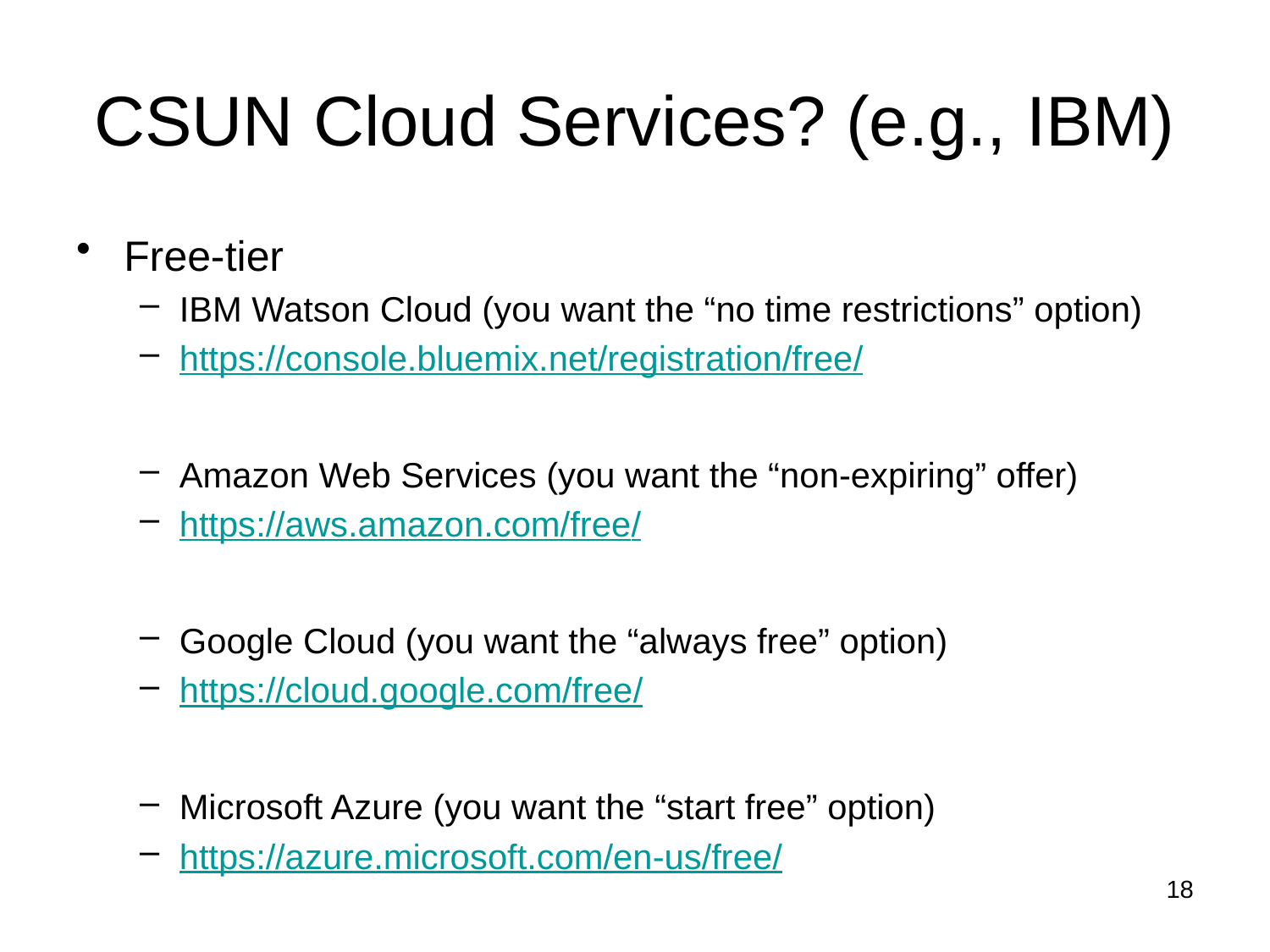

# CSUN Cloud Services? (e.g., IBM)
Free-tier
IBM Watson Cloud (you want the “no time restrictions” option)
https://console.bluemix.net/registration/free/

Amazon Web Services (you want the “non-expiring” offer)
https://aws.amazon.com/free/

Google Cloud (you want the “always free” option)
https://cloud.google.com/free/

Microsoft Azure (you want the “start free” option)
https://azure.microsoft.com/en-us/free/

CSUN too (https://www.csun.edu/it/ibm-cloud-services-csun)

18